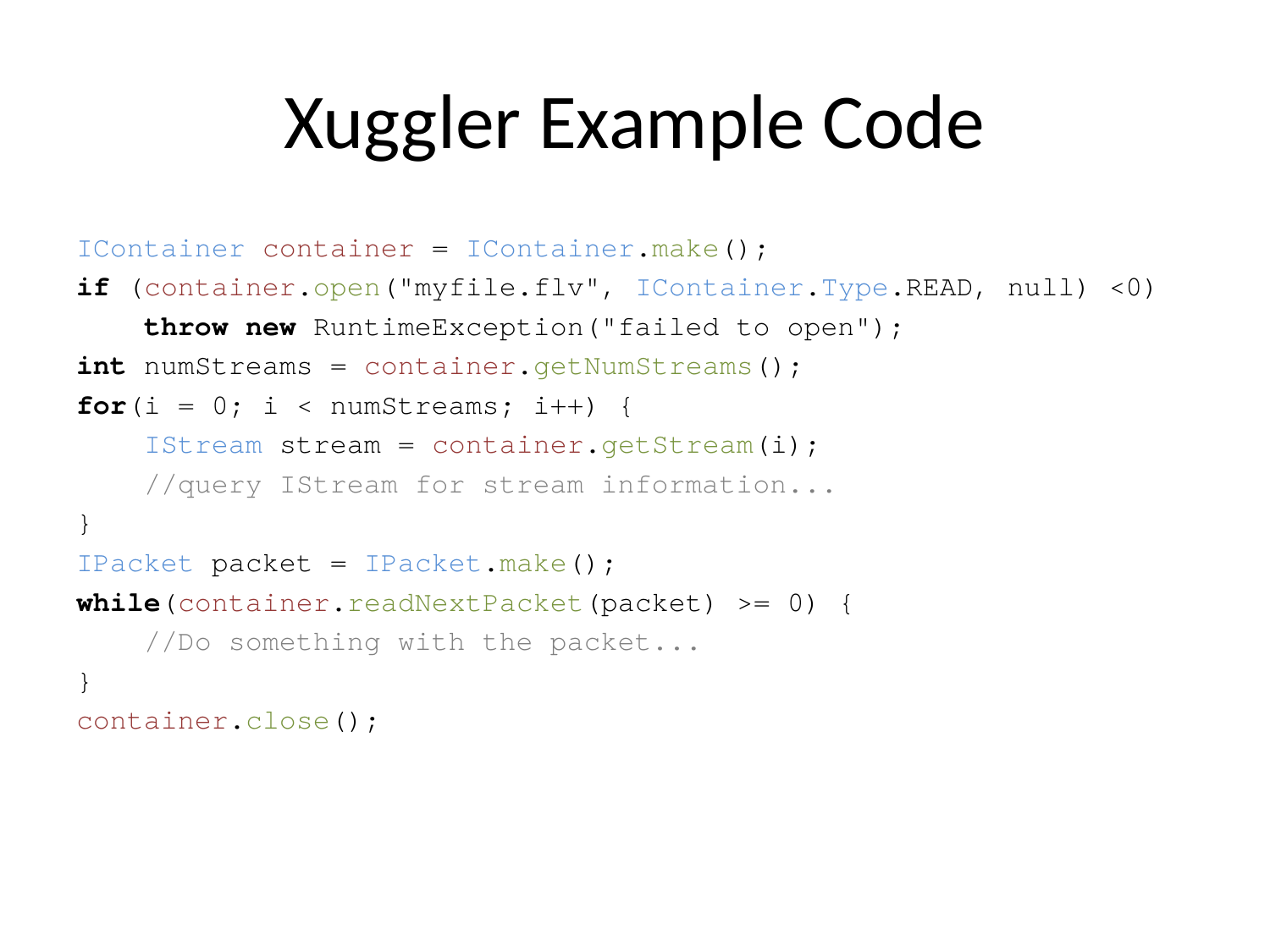

# Xuggler Example Code
IContainer container = IContainer.make();
if (container.open("myfile.flv", IContainer.Type.READ, null) <0)
    throw new RuntimeException("failed to open");
int numStreams = container.getNumStreams();
for(i = 0; i < numStreams; i++) {
    IStream stream = container.getStream(i);
    //query IStream for stream information...
}
IPacket packet = IPacket.make();
while(container.readNextPacket(packet) >= 0) {
    //Do something with the packet...
}
container.close();